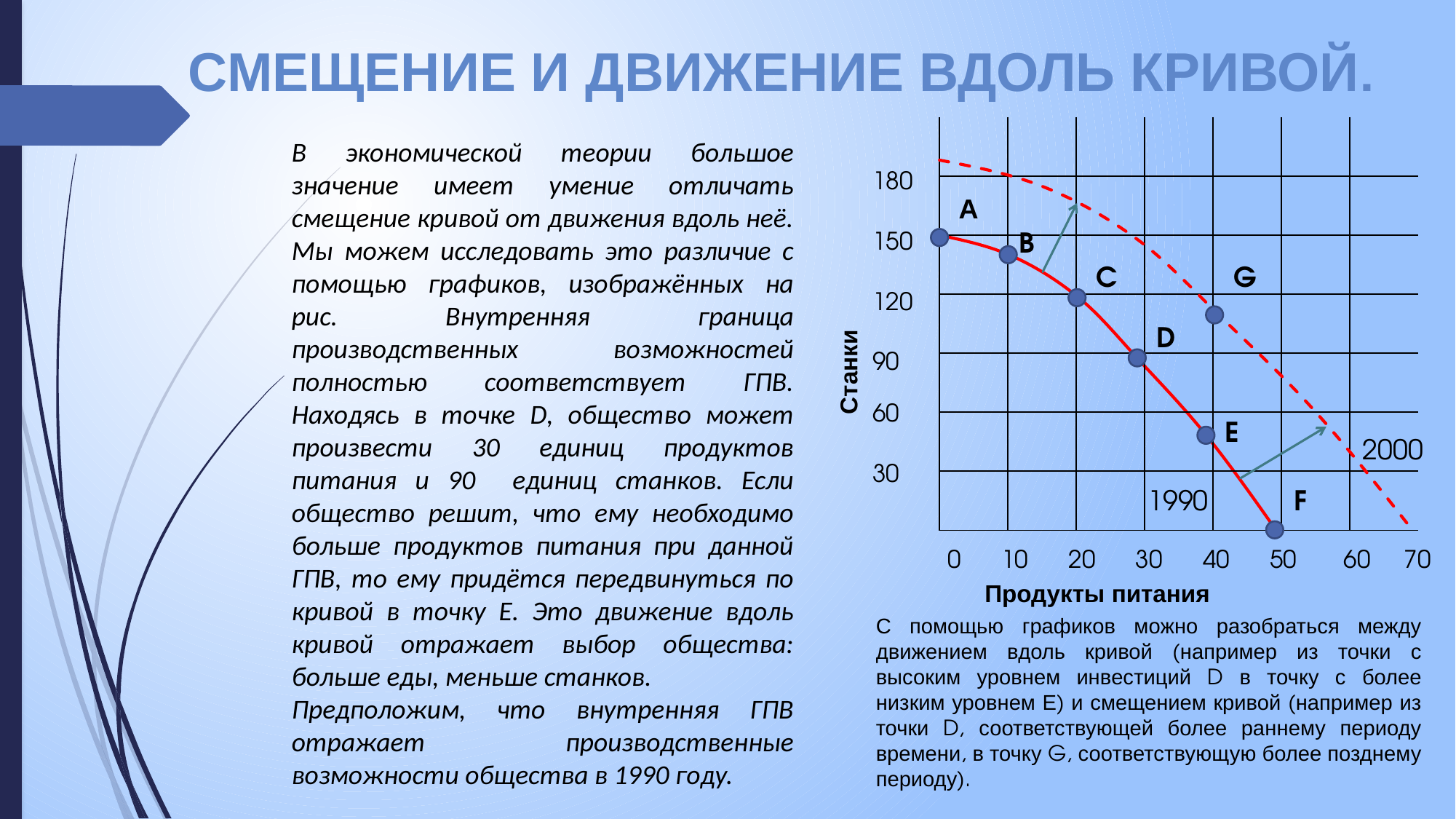

# Смещение и движение вдоль кривой.
|  |  |  |  |  |  |  |
| --- | --- | --- | --- | --- | --- | --- |
|  |  |  |  |  |  |  |
|  |  |  |  |  |  |  |
|  |  |  |  |  |  |  |
|  |  |  |  |  |  |  |
|  |  |  |  |  |  |  |
|  |  |  |  |  |  |  |
В экономической теории большое значение имеет умение отличать смещение кривой от движения вдоль неё. Мы можем исследовать это различие с помощью графиков, изображённых на рис. Внутренняя граница производственных возможностей полностью соответствует ГПВ. Находясь в точке D, общество может произвести 30 единиц продуктов питания и 90  единиц станков. Если общество решит, что ему необходимо больше продуктов питания при данной ГПВ, то ему придётся передвинуться по кривой в точку Е. Это движение вдоль кривой отражает выбор общества: больше еды, меньше станков.
Предположим, что внутренняя ГПВ отражает производственные возможности общества в 1990 году.
180

А
B
150

C
G
120

D
Станки
90

60
E
2000

30
1990
F

      0      10      20      30      40      50       60     70
Продукты питания
С помощью графиков можно разобраться между движением вдоль кривой (например из точки с высоким уровнем инвестиций D в точку с более низким уровнем Е) и смещением кривой (например из точки D, соответствующей более раннему периоду времени, в точку G, соответствующую более позднему периоду).